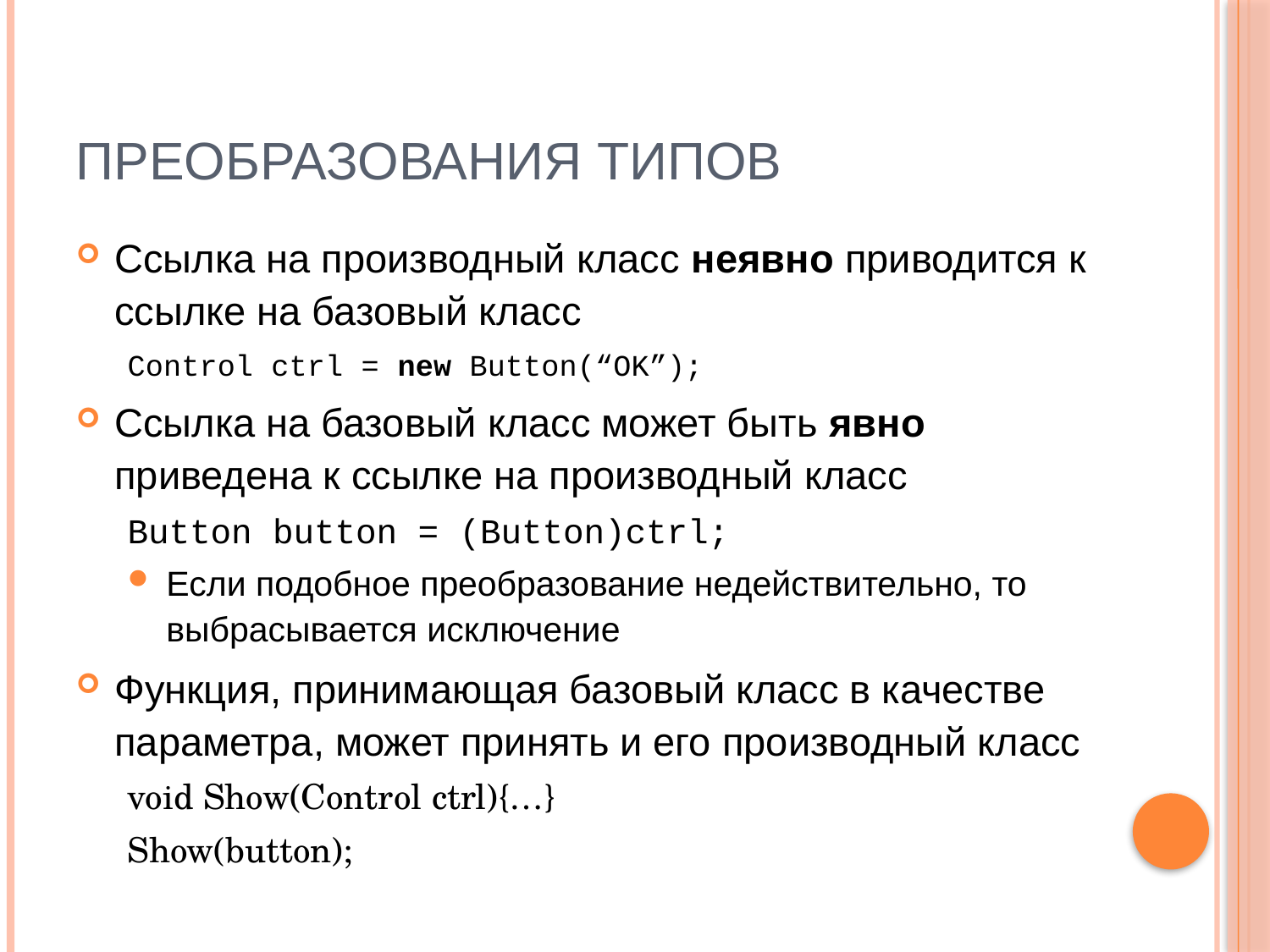

# Преобразования типов
Ссылка на производный класс неявно приводится к ссылке на базовый класс
Control ctrl = new Button(“OK”);
Ссылка на базовый класс может быть явно приведена к ссылке на производный класс
Button button = (Button)ctrl;
Если подобное преобразование недействительно, то выбрасывается исключение
Функция, принимающая базовый класс в качестве параметра, может принять и его производный класс
void Show(Control ctrl){…}
Show(button);